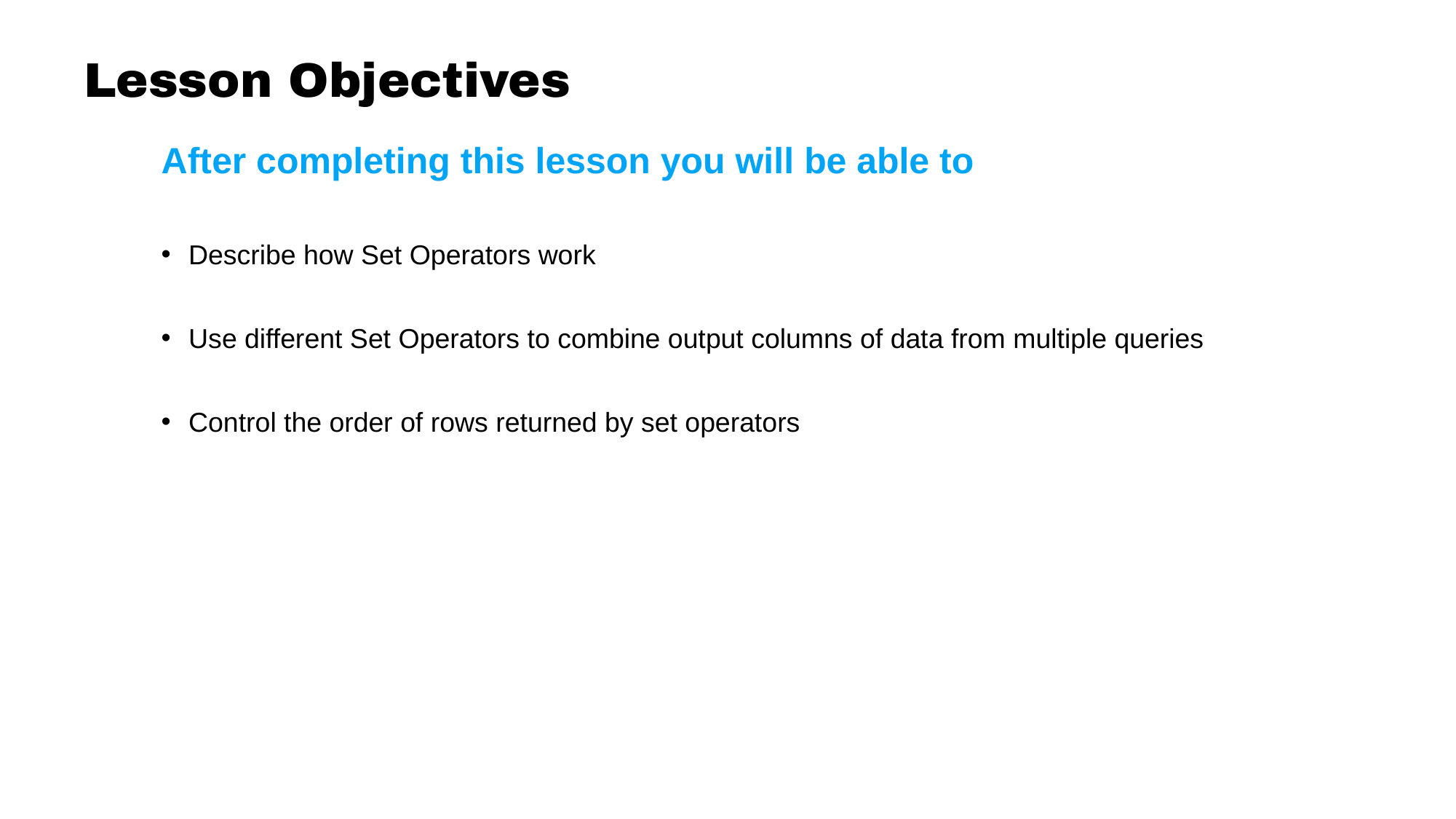

# Lesson Objectives
After completing this lesson you will be able to
Describe how Set Operators work

Use different Set Operators to combine output columns of data from multiple queries

Control the order of rows returned by set operators